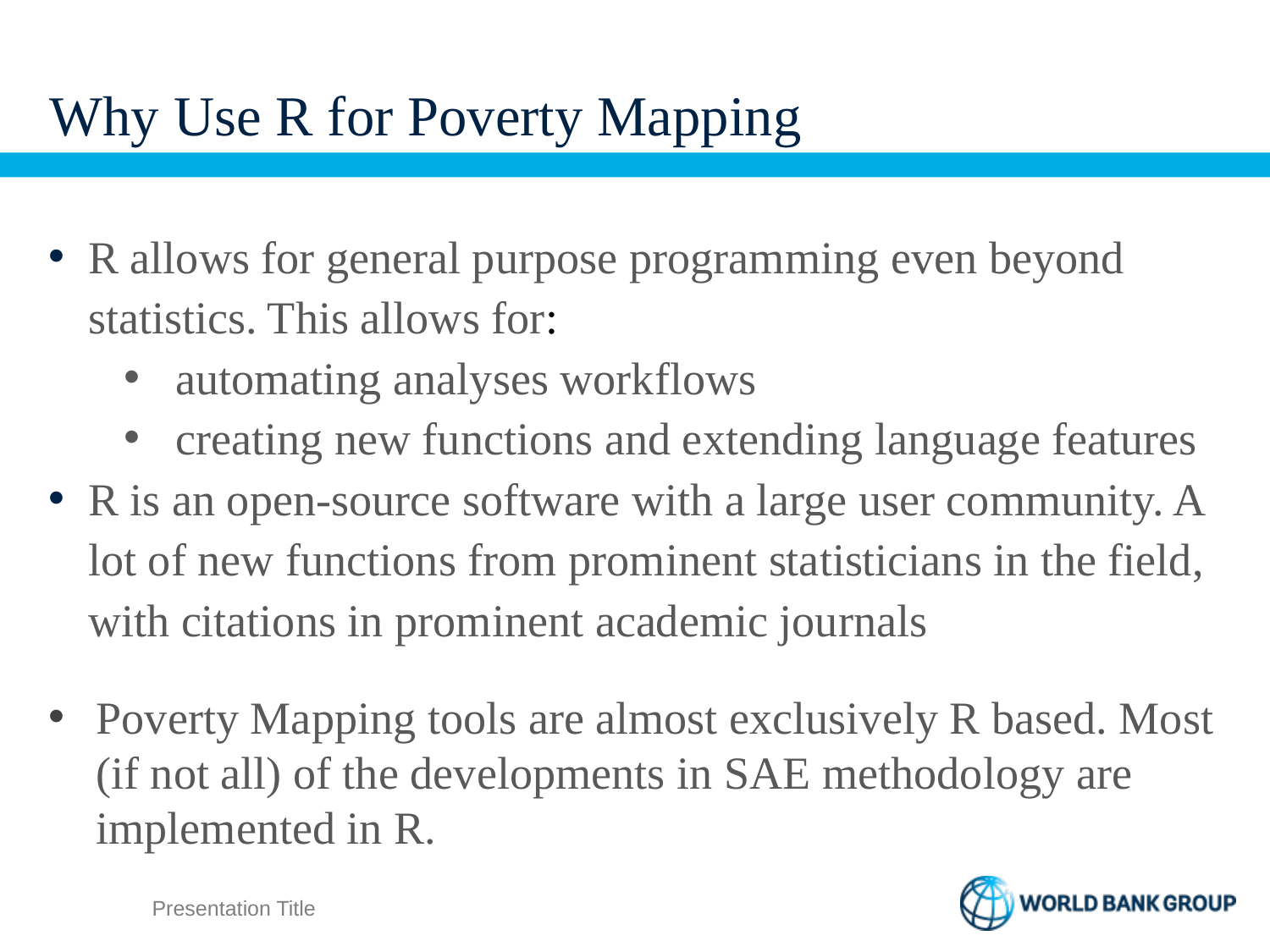

# Why Use R for Poverty Mapping
R allows for general purpose programming even beyond statistics. This allows for:
 automating analyses workflows
 creating new functions and extending language features
R is an open-source software with a large user community. A lot of new functions from prominent statisticians in the field, with citations in prominent academic journals
Poverty Mapping tools are almost exclusively R based. Most (if not all) of the developments in SAE methodology are implemented in R.

Presentation Title